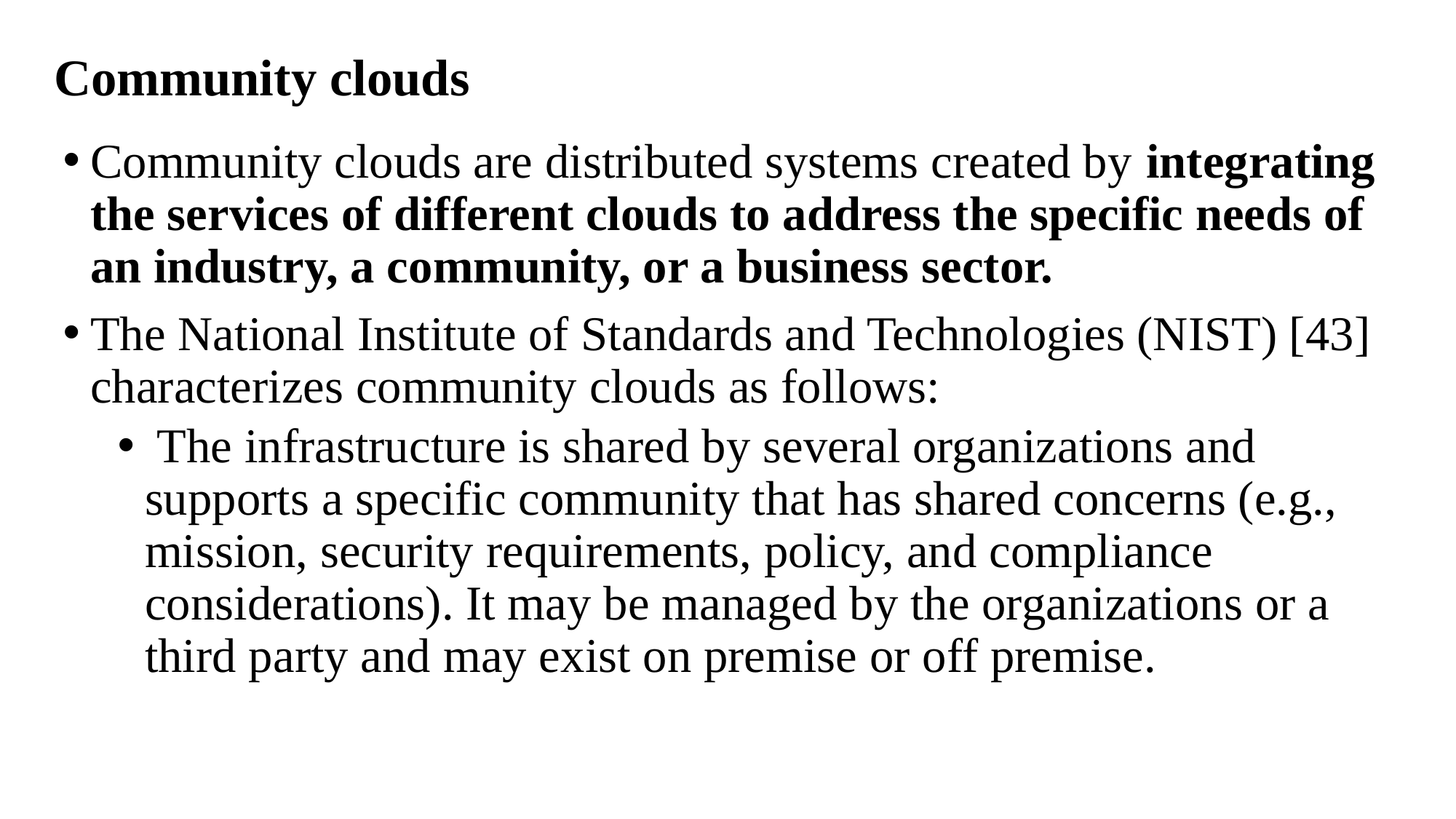

# Community clouds
Community clouds are distributed systems created by integrating the services of different clouds to address the specific needs of an industry, a community, or a business sector.
The National Institute of Standards and Technologies (NIST) [43] characterizes community clouds as follows:
 The infrastructure is shared by several organizations and supports a specific community that has shared concerns (e.g., mission, security requirements, policy, and compliance considerations). It may be managed by the organizations or a third party and may exist on premise or off premise.